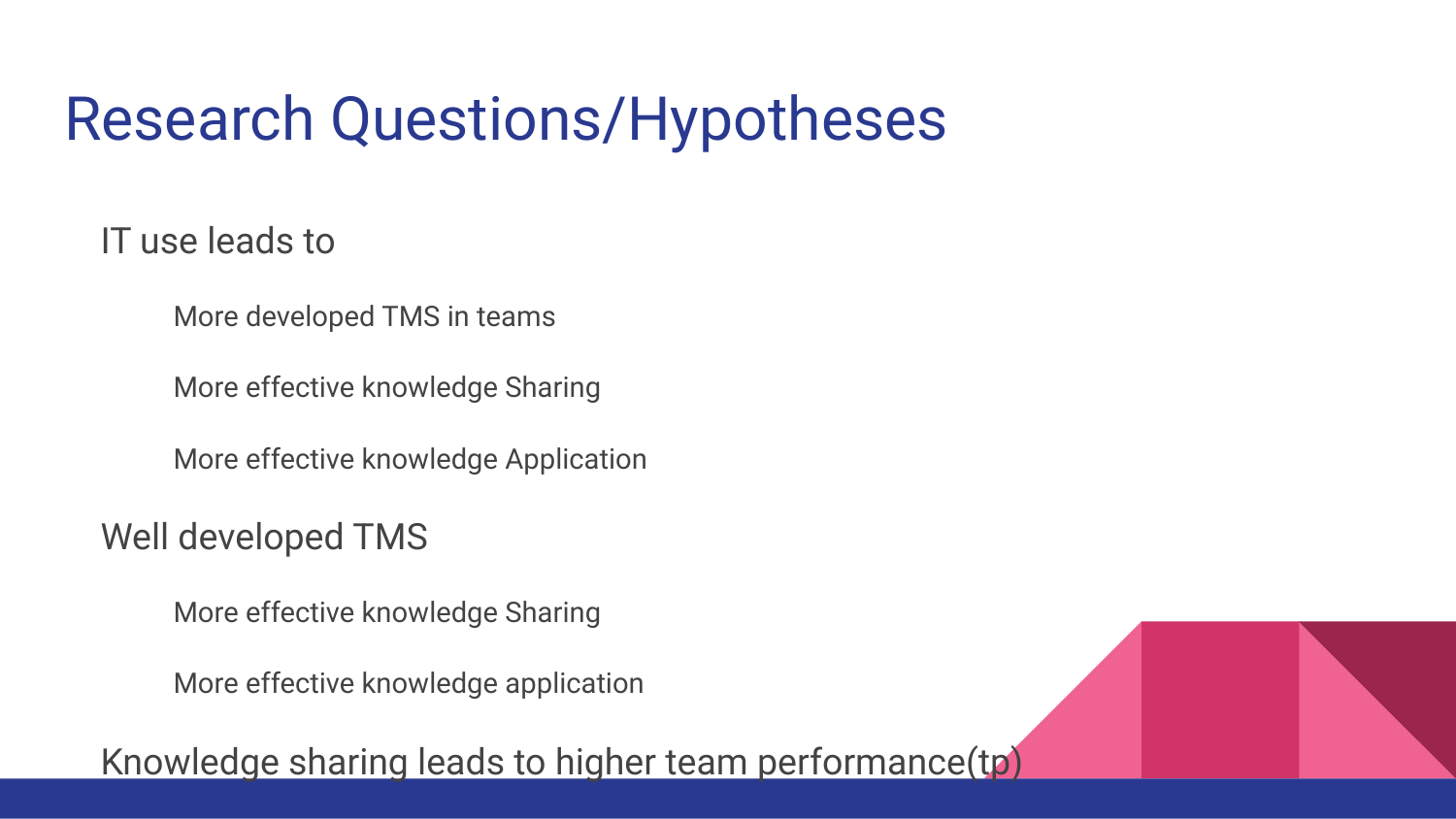

# Research Questions/Hypotheses
IT use leads to
More developed TMS in teams
More effective knowledge Sharing
More effective knowledge Application
Well developed TMS
More effective knowledge Sharing
More effective knowledge application
Knowledge sharing leads to higher team performance(tp)
Knowledge application leads to higher tp
Knowledge sharing leads to higher knowledge application